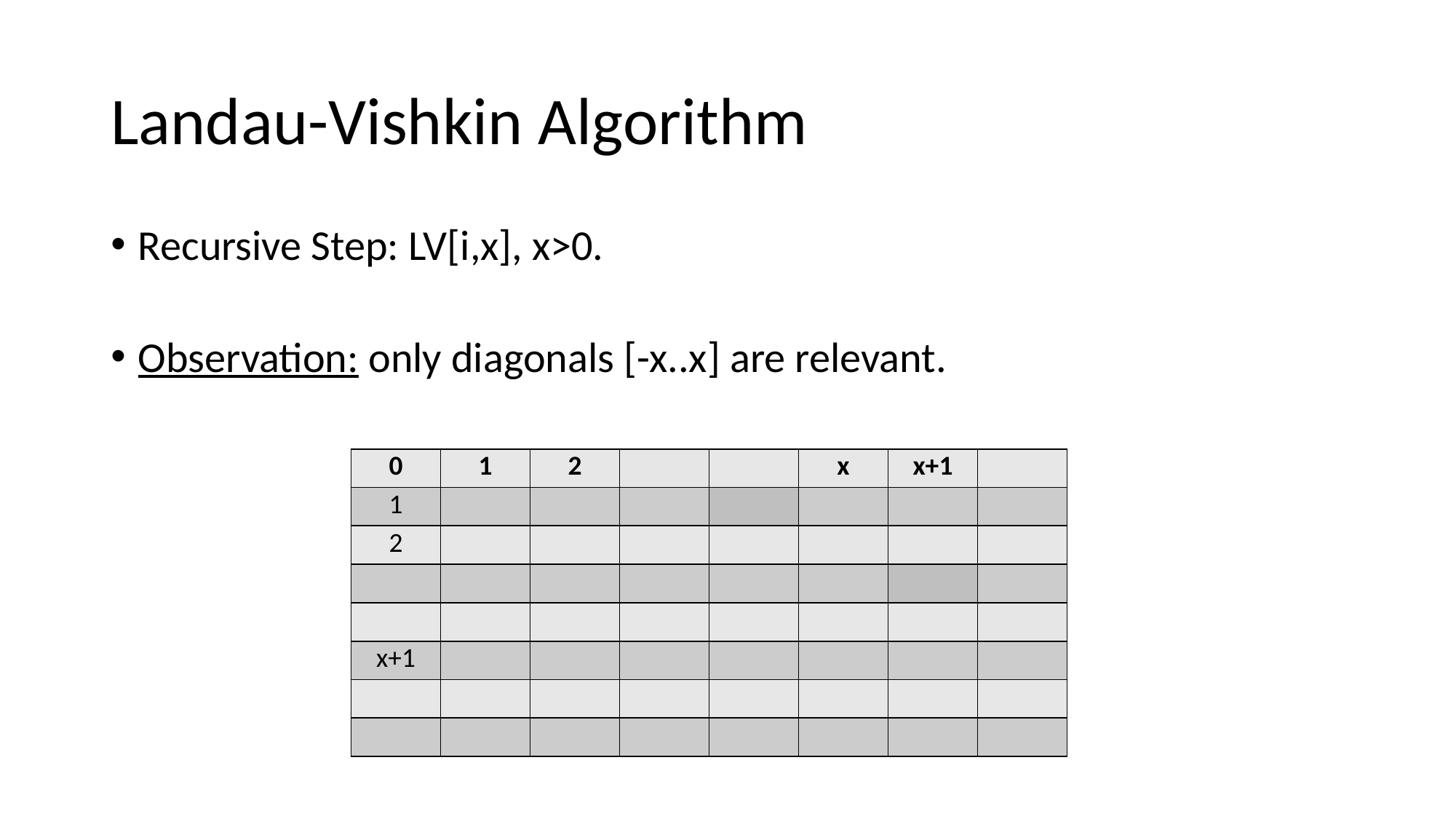

# Landau-Vishkin Algorithm
Recursive Step: LV[i,x], x>0.
Observation: only diagonals [-x..x] are relevant.
| 0 | 1 | 2 |  |  | x | x+1 |  |
| --- | --- | --- | --- | --- | --- | --- | --- |
| 1 |  |  |  |  |  |  |  |
| 2 |  |  |  |  |  |  |  |
|  |  |  |  |  |  |  |  |
|  |  |  |  |  |  |  |  |
| x+1 |  |  |  |  |  |  |  |
|  |  |  |  |  |  |  |  |
|  |  |  |  |  |  |  |  |